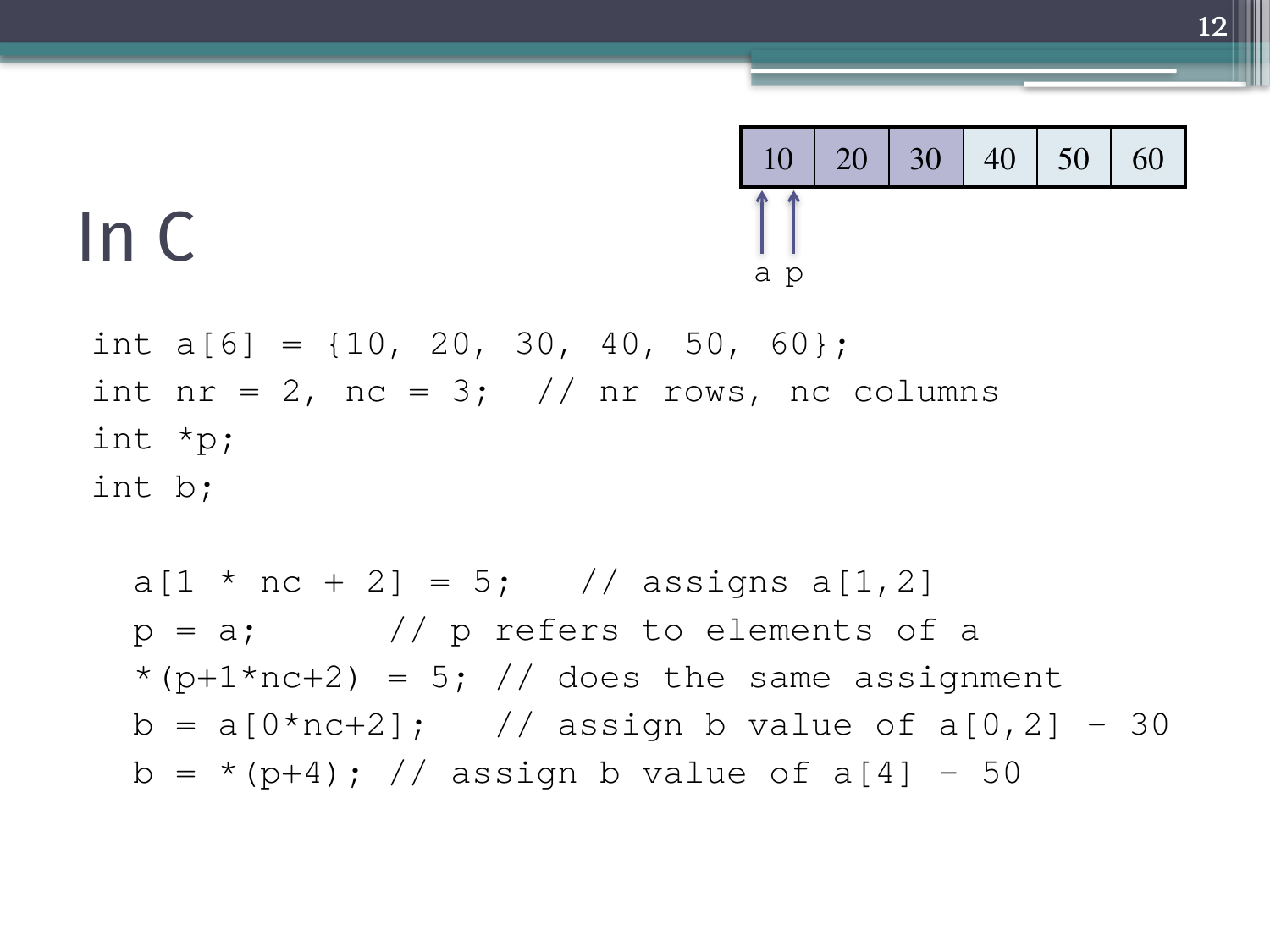

12
12
| 10 | 20 | 30 | 40 | 50 | 60 |
| --- | --- | --- | --- | --- | --- |
# In C
a
p
int a[6] = {10, 20, 30, 40, 50, 60};
int nr = 2, nc = 3;  // nr rows, nc columns
int *p;
int b;

  a[1 * nc + 2] = 5;   // assigns a[1,2]
  p = a;      // p refers to elements of a
  *(p+1*nc+2) = 5; // does the same assignment
  b = a[0*nc+2];   // assign b value of a[0,2] – 30
  b = *(p+4); // assign b value of a[4] – 50